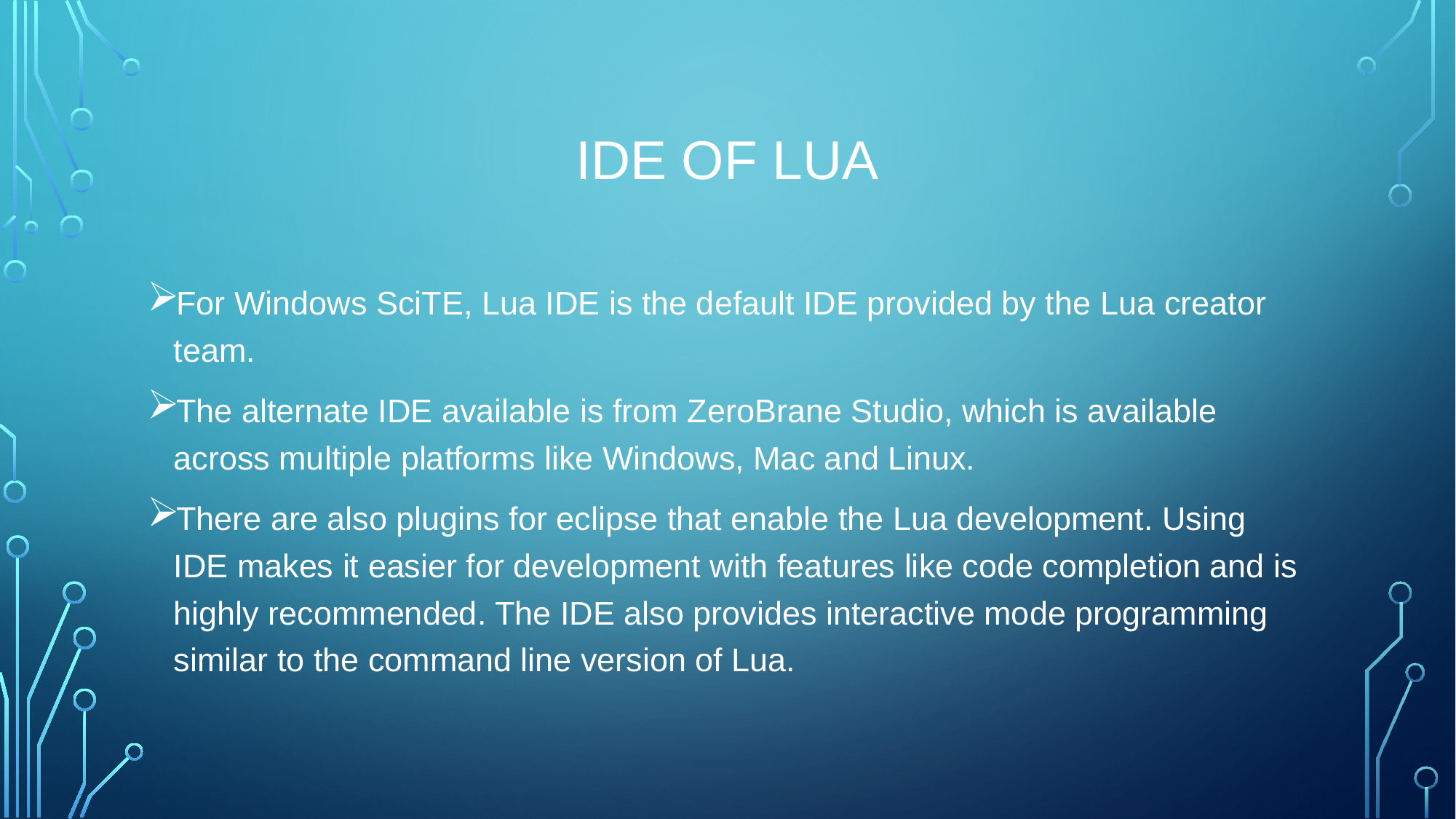

# Ide of lua
For Windows SciTE, Lua IDE is the default IDE provided by the Lua creator team.
The alternate IDE available is from ZeroBrane Studio, which is available across multiple platforms like Windows, Mac and Linux.
There are also plugins for eclipse that enable the Lua development. Using IDE makes it easier for development with features like code completion and is highly recommended. The IDE also provides interactive mode programming similar to the command line version of Lua.